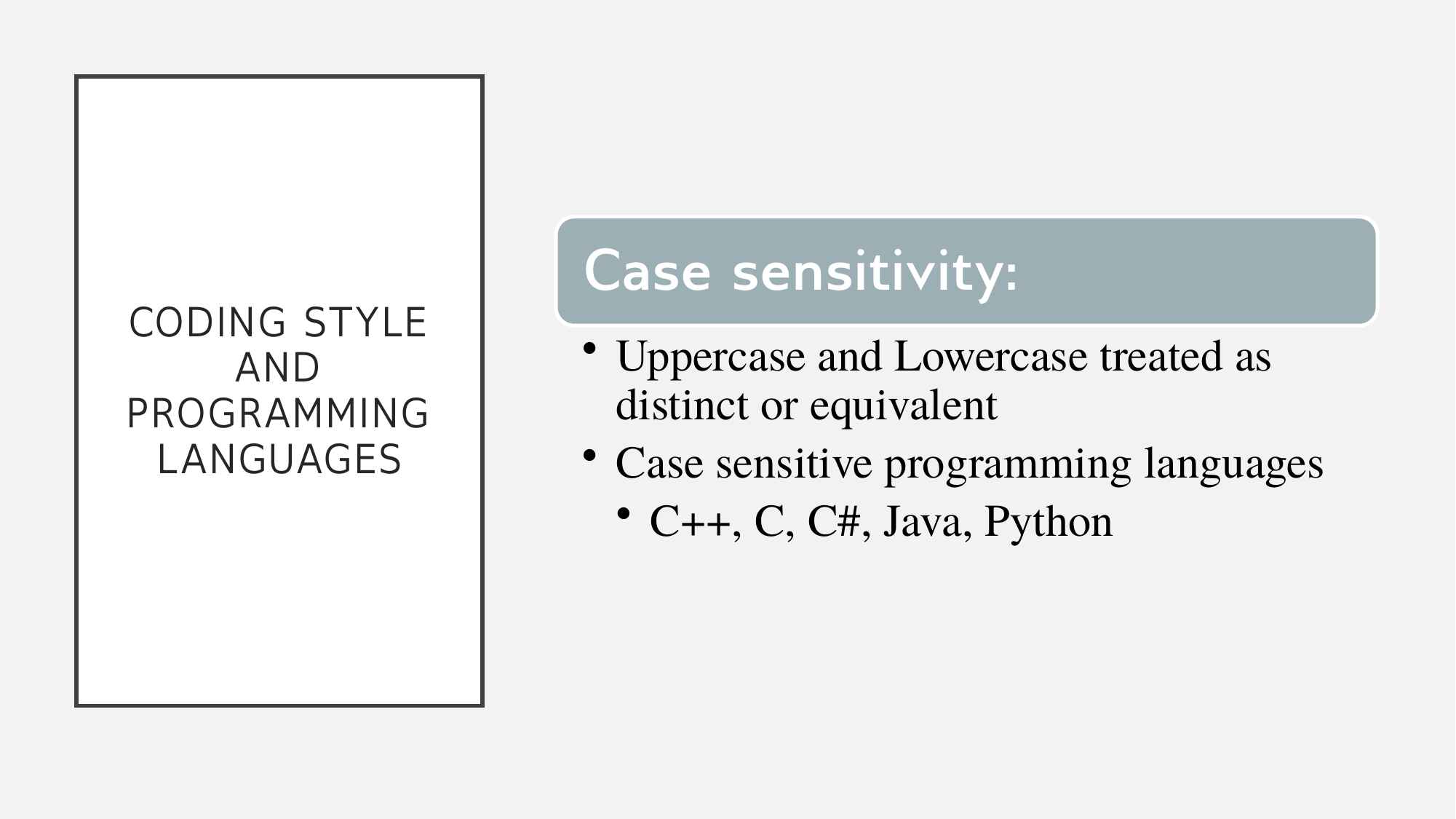

# Coding Style and Programming Languages
Case sensitivity:
Uppercase and Lowercase treated as distinct or equivalent
Case sensitive programming languages
C++, C, C#, Java, Python